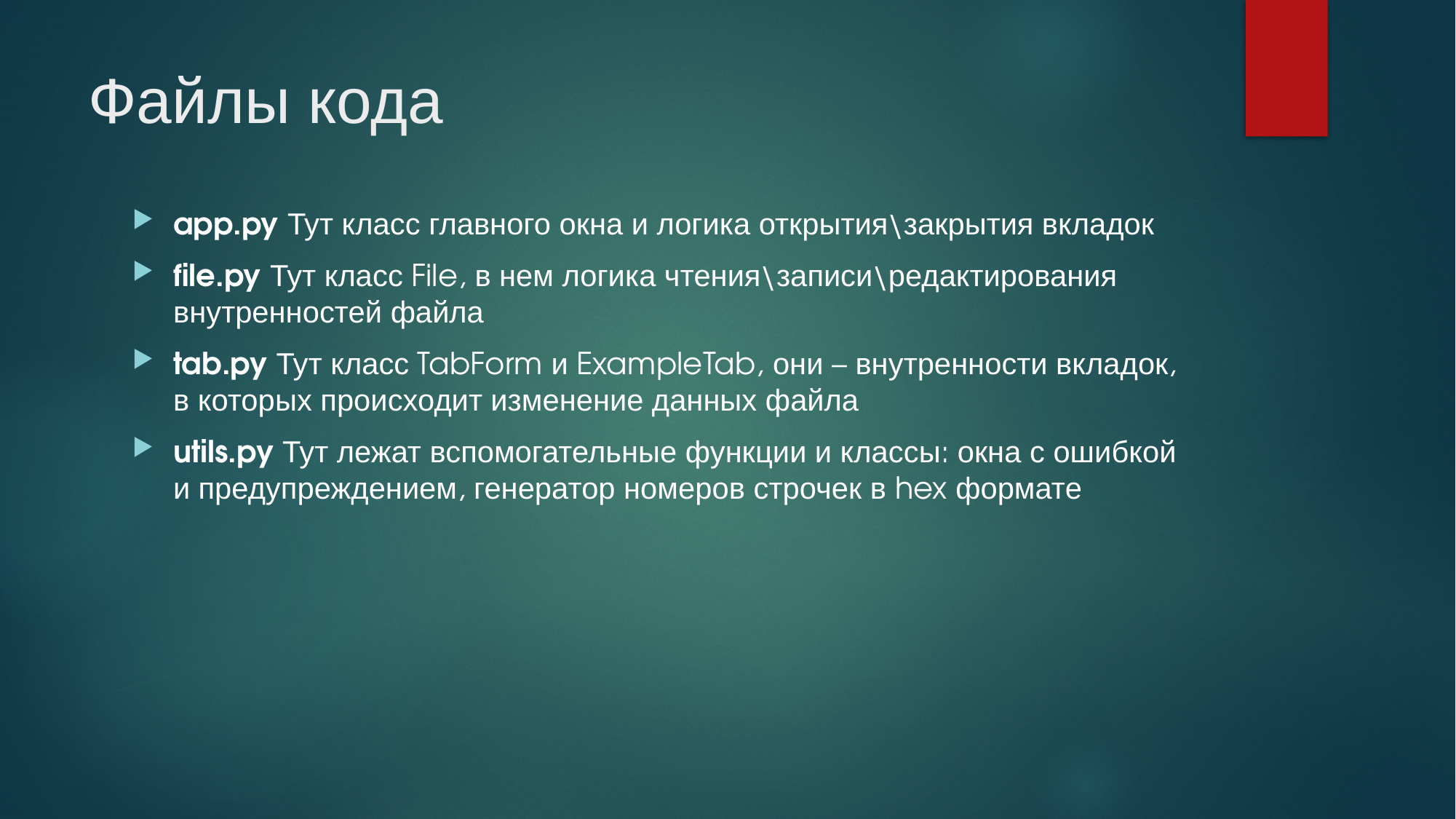

# Файлы кода
app.py Тут класс главного окна и логика открытия\закрытия вкладок
file.py Тут класс File, в нем логика чтения\записи\редактирования внутренностей файла
tab.py Тут класс TabForm и ExampleTab, они – внутренности вкладок, в которых происходит изменение данных файла
utils.py Тут лежат вспомогательные функции и классы: окна с ошибкой и предупреждением, генератор номеров строчек в hex формате